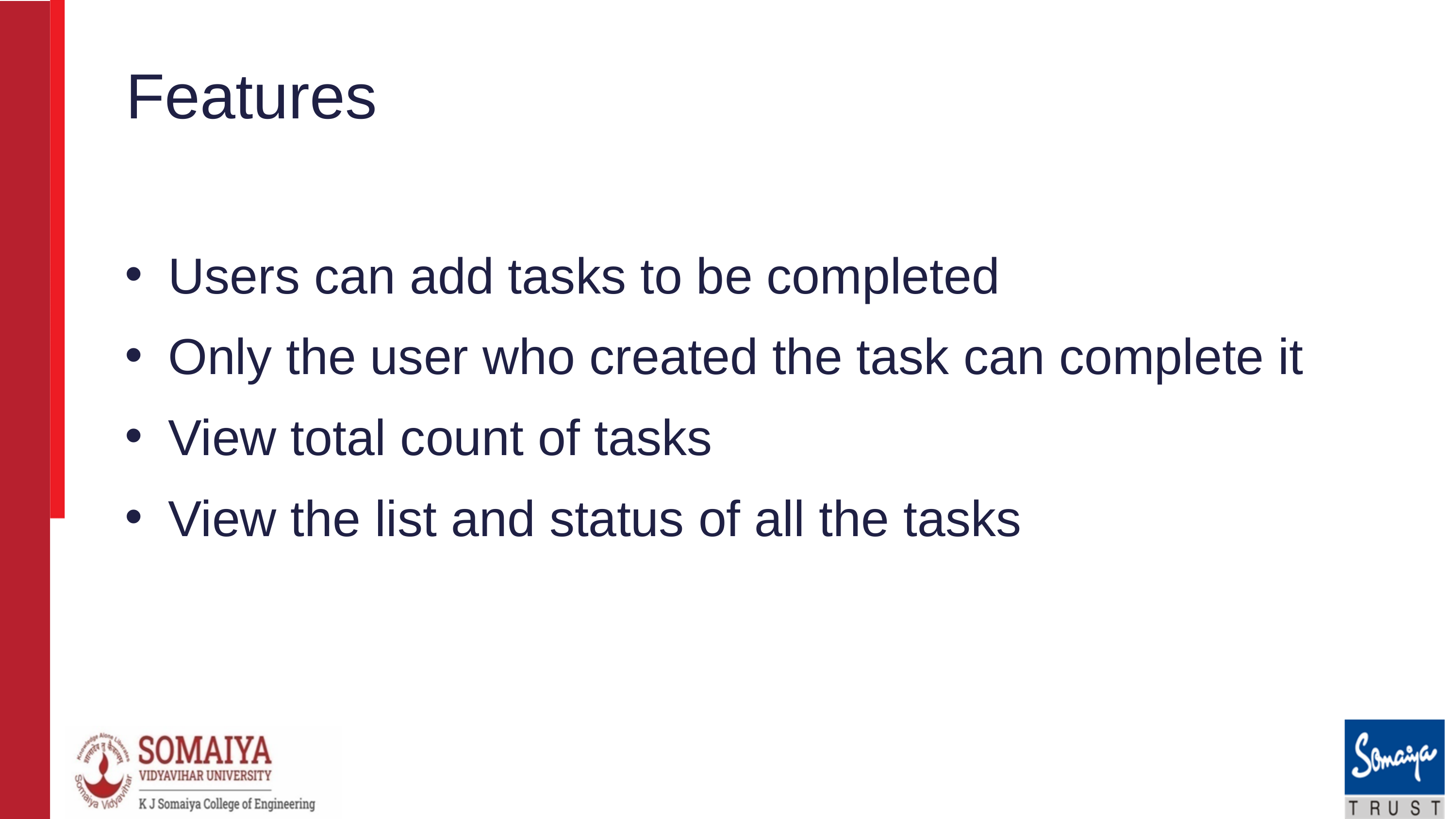

Features
Users can add tasks to be completed
Only the user who created the task can complete it
View total count of tasks
View the list and status of all the tasks